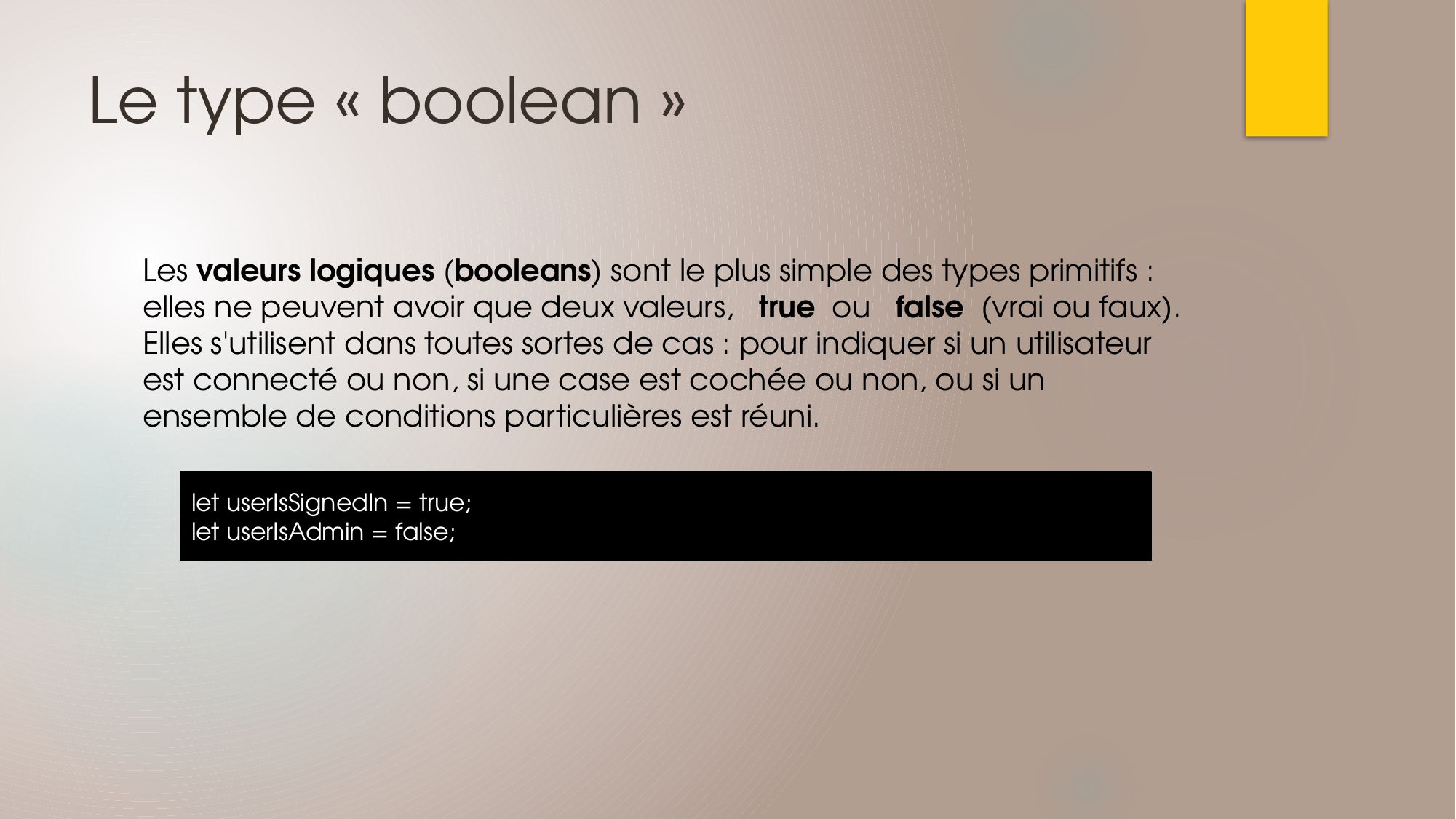

# Le type « boolean »
Les valeurs logiques (booleans) sont le plus simple des types primitifs : elles ne peuvent avoir que deux valeurs,   true  ou   false  (vrai ou faux). Elles s'utilisent dans toutes sortes de cas : pour indiquer si un utilisateur est connecté ou non, si une case est cochée ou non, ou si un ensemble de conditions particulières est réuni.

let userIsSignedIn = true;
let userIsAdmin = false;